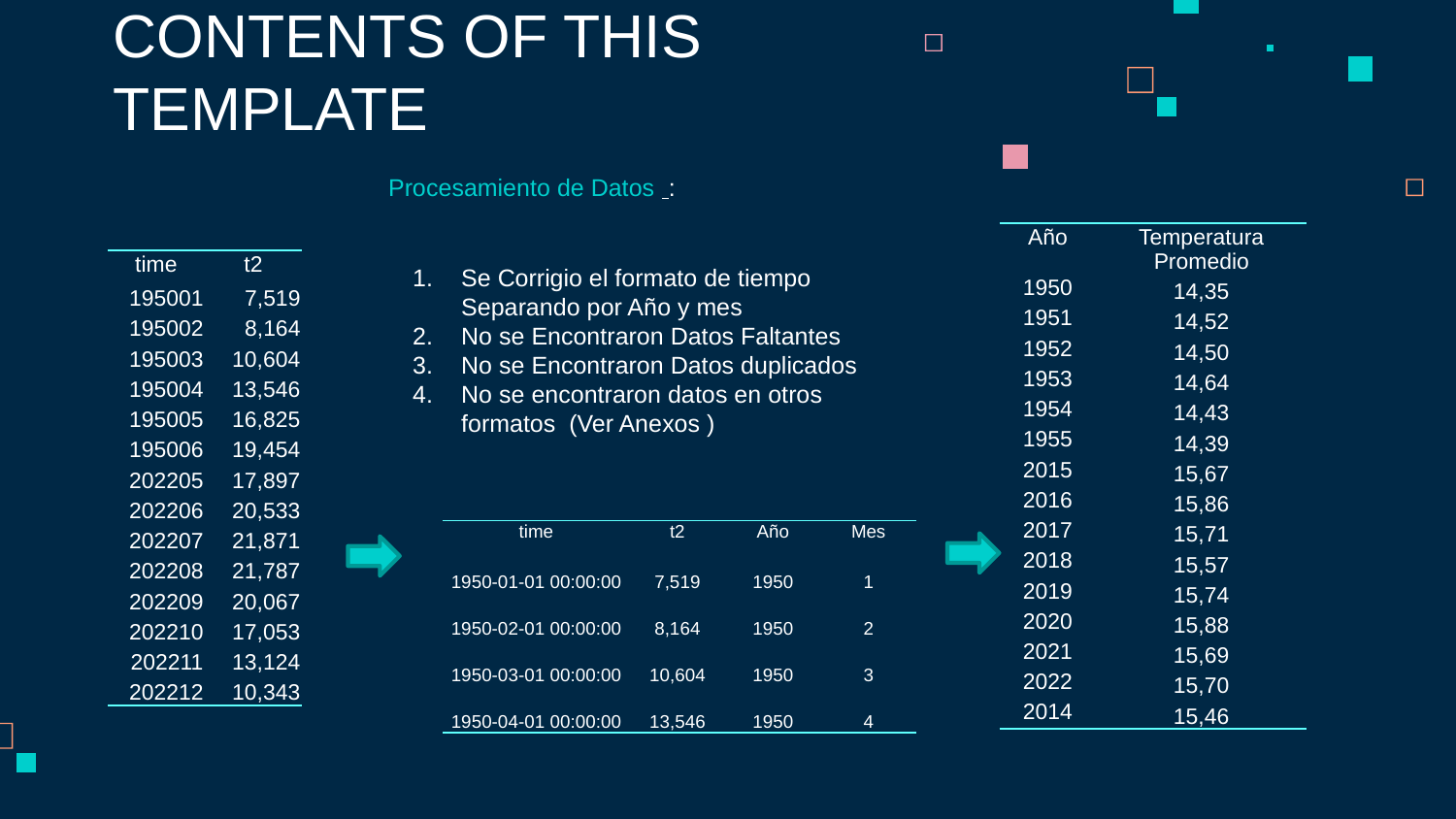

# CONTENTS OF THIS TEMPLATE
Procesamiento de Datos  :

Se Corrigio el formato de tiempo Separando por Año y mes
No se Encontraron Datos Faltantes
No se Encontraron Datos duplicados
No se encontraron datos en otros formatos  (Ver Anexos )
| Año | Temperatura Promedio |
| --- | --- |
| 1950 | 14,35 |
| 1951 | 14,52 |
| 1952 | 14,50 |
| 1953 | 14,64 |
| 1954 | 14,43 |
| 1955 | 14,39 |
| 2015 | 15,67 |
| 2016 | 15,86 |
| 2017 | 15,71 |
| 2018 | 15,57 |
| 2019 | 15,74 |
| 2020 | 15,88 |
| 2021 | 15,69 |
| 2022 | 15,70 |
| 2014 | 15,46 |
| time | t2 |
| --- | --- |
| 195001 | 7,519 |
| 195002 | 8,164 |
| 195003 | 10,604 |
| 195004 | 13,546 |
| 195005 | 16,825 |
| 195006 | 19,454 |
| 202205 | 17,897 |
| 202206 | 20,533 |
| 202207 | 21,871 |
| 202208 | 21,787 |
| 202209 | 20,067 |
| 202210 | 17,053 |
| 202211 | 13,124 |
| 202212 | 10,343 |
| time | t2 | Año | Mes |
| --- | --- | --- | --- |
| 1950-01-01 00:00:00 | 7,519 | 1950 | 1 |
| 1950-02-01 00:00:00 | 8,164 | 1950 | 2 |
| 1950-03-01 00:00:00 | 10,604 | 1950 | 3 |
| 1950-04-01 00:00:00 | 13,546 | 1950 | 4 |